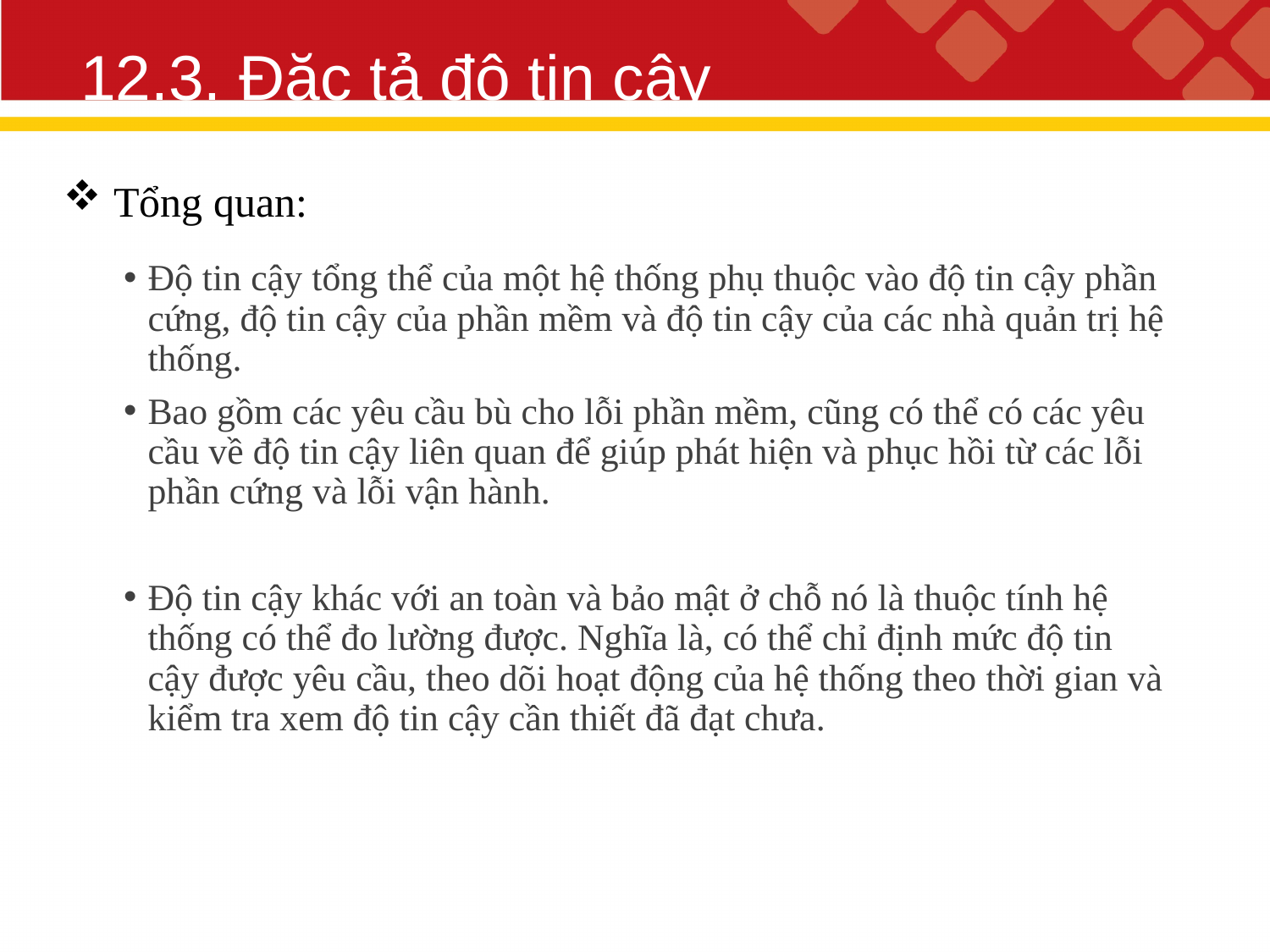

# 12.3. Đặc tả độ tin cậy
 Tổng quan:
Độ tin cậy tổng thể của một hệ thống phụ thuộc vào độ tin cậy phần cứng, độ tin cậy của phần mềm và độ tin cậy của các nhà quản trị hệ thống.
Bao gồm các yêu cầu bù cho lỗi phần mềm, cũng có thể có các yêu cầu về độ tin cậy liên quan để giúp phát hiện và phục hồi từ các lỗi phần cứng và lỗi vận hành.

Độ tin cậy khác với an toàn và bảo mật ở chỗ nó là thuộc tính hệ thống có thể đo lường được. Nghĩa là, có thể chỉ định mức độ tin cậy được yêu cầu, theo dõi hoạt động của hệ thống theo thời gian và kiểm tra xem độ tin cậy cần thiết đã đạt chưa.